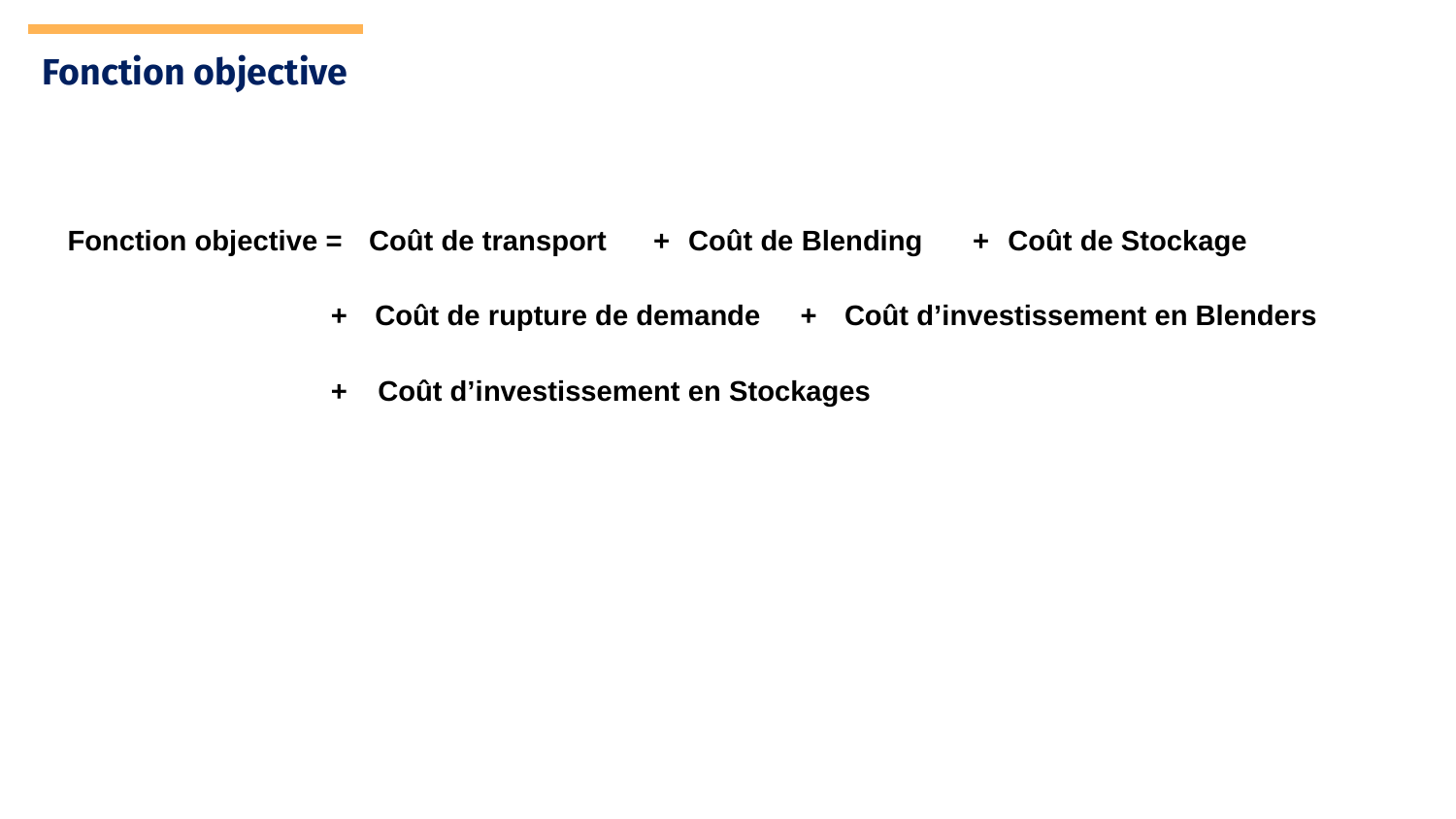

Fonction objective
Fonction objective =
Coût de transport
+
Coût de Blending
+
Coût de Stockage
+
Coût de rupture de demande
+
Coût d’investissement en Blenders
+
Coût d’investissement en Stockages